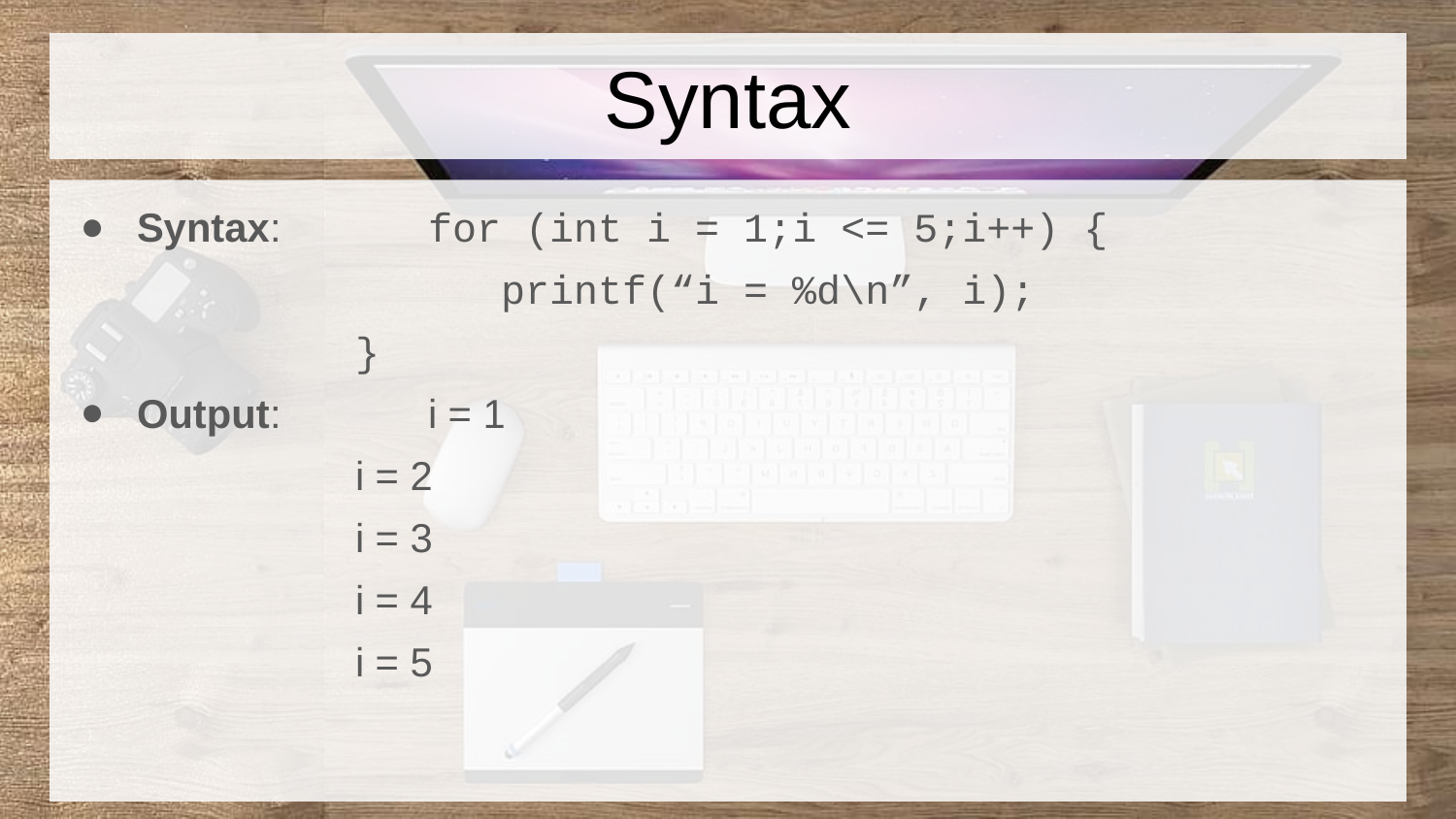

# Syntax
Syntax:		for (int i = 1;i <= 5;i++) {
		printf(“i = %d\n”, i);
}
Output:		i = 1
i = 2
i = 3
i = 4
i = 5